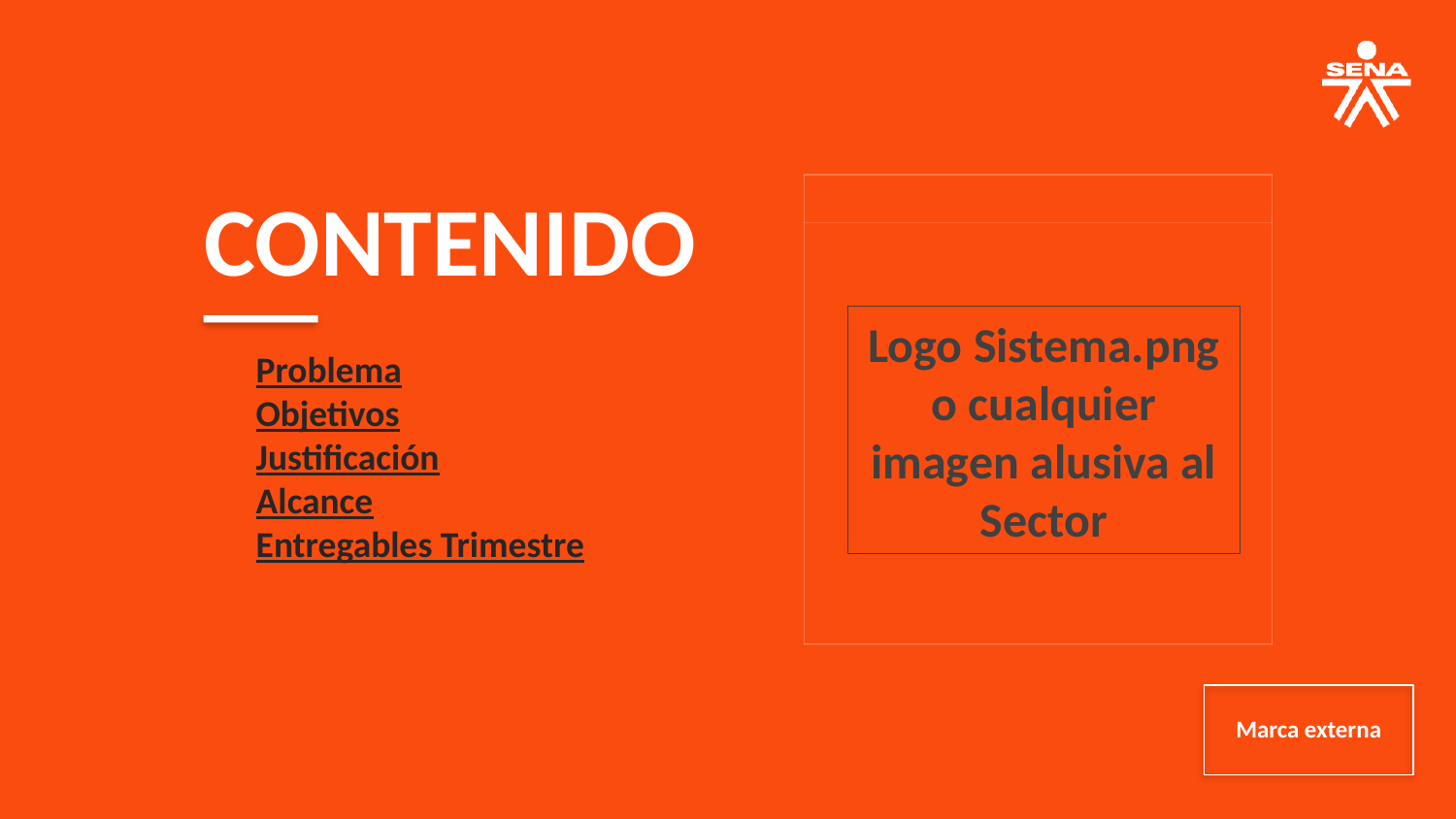

CONTENIDO
Logo Sistema.png o cualquier imagen alusiva al Sector

Problema
Objetivos
Justificación
Alcance
Entregables Trimestre

Marca externa